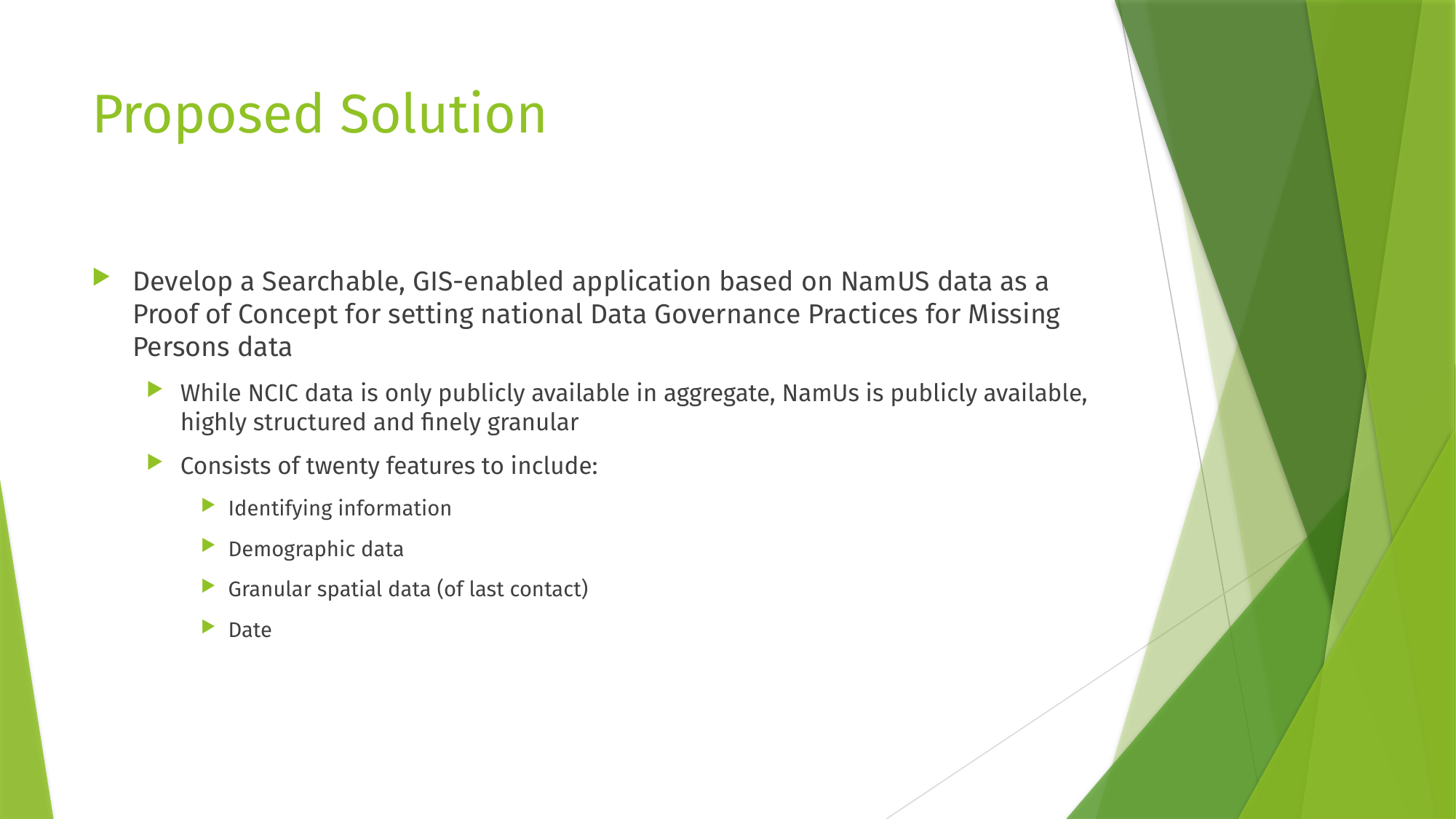

# Proposed Solution
Develop a Searchable, GIS-enabled application based on NamUS data as a Proof of Concept for setting national Data Governance Practices for Missing Persons data
While NCIC data is only publicly available in aggregate, NamUs is publicly available, highly structured and finely granular
Consists of twenty features to include:
Identifying information
Demographic data
Granular spatial data (of last contact)
Date